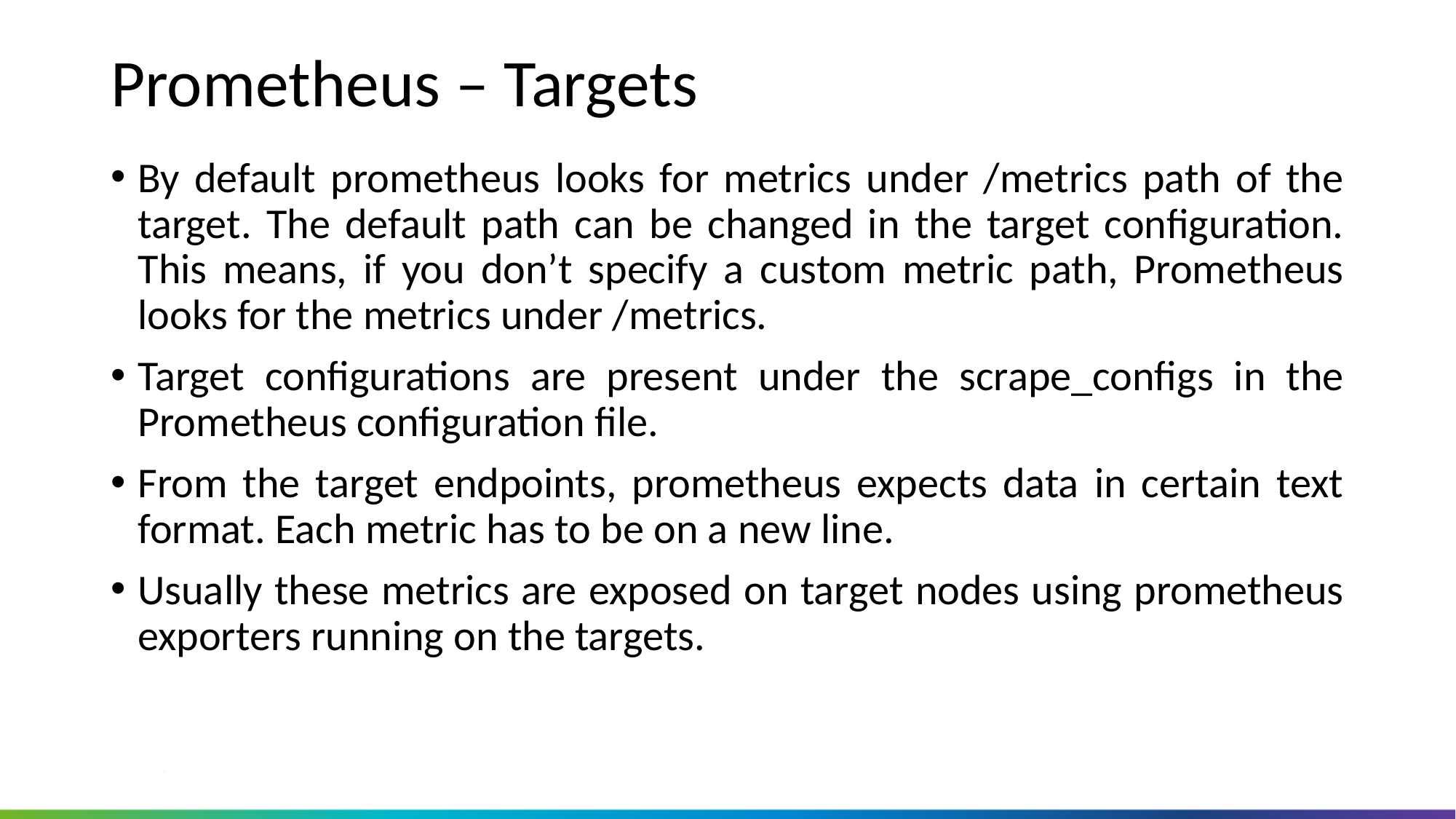

Prometheus – Targets
By default prometheus looks for metrics under /metrics path of the target. The default path can be changed in the target configuration. This means, if you don’t specify a custom metric path, Prometheus looks for the metrics under /metrics.
Target configurations are present under the scrape_configs in the Prometheus configuration file.
From the target endpoints, prometheus expects data in certain text format. Each metric has to be on a new line.
Usually these metrics are exposed on target nodes using prometheus exporters running on the targets.